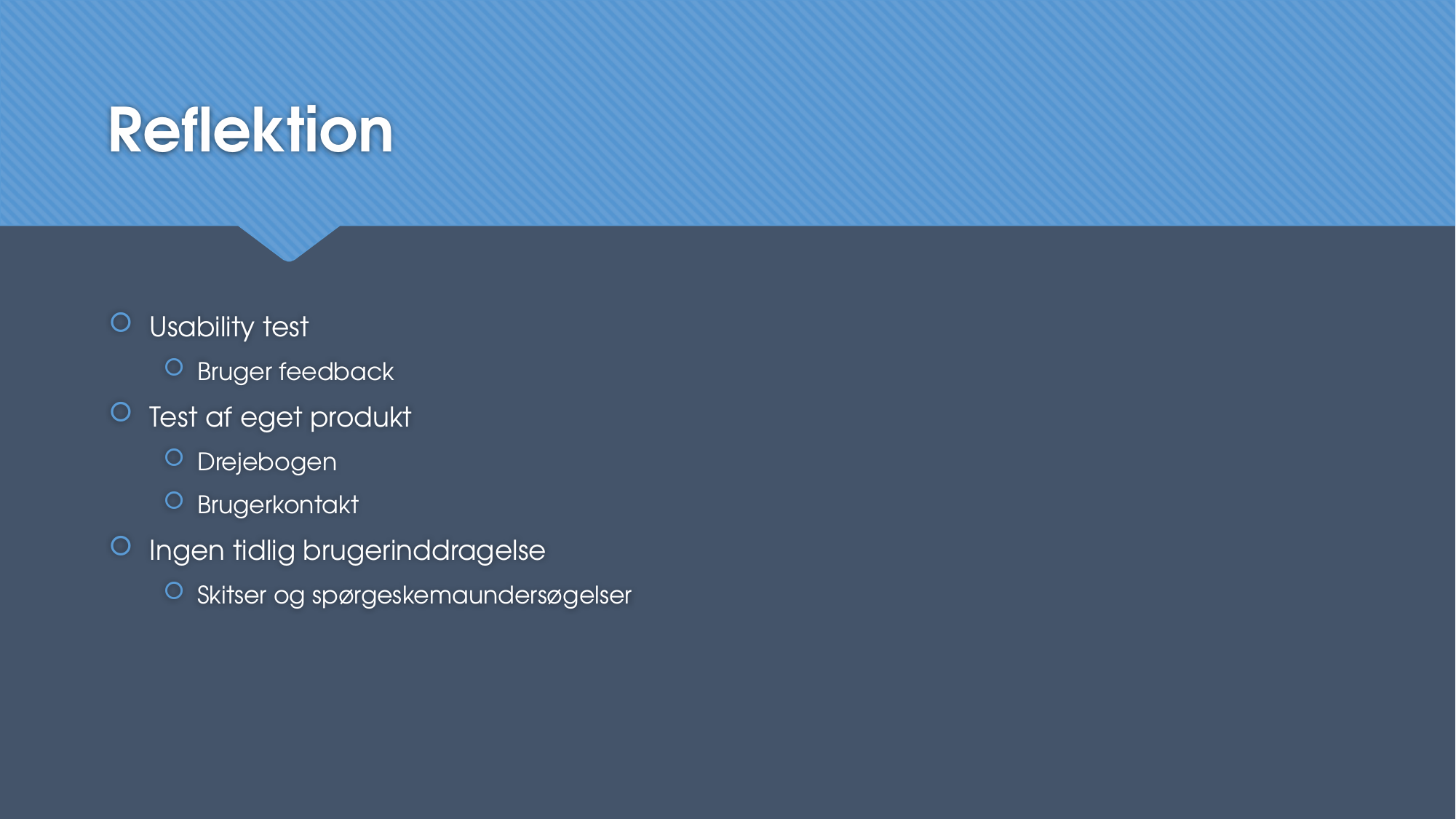

# Reflektion
Usability test
Bruger feedback
Test af eget produkt
Drejebogen
Brugerkontakt
Ingen tidlig brugerinddragelse
Skitser og spørgeskemaundersøgelser